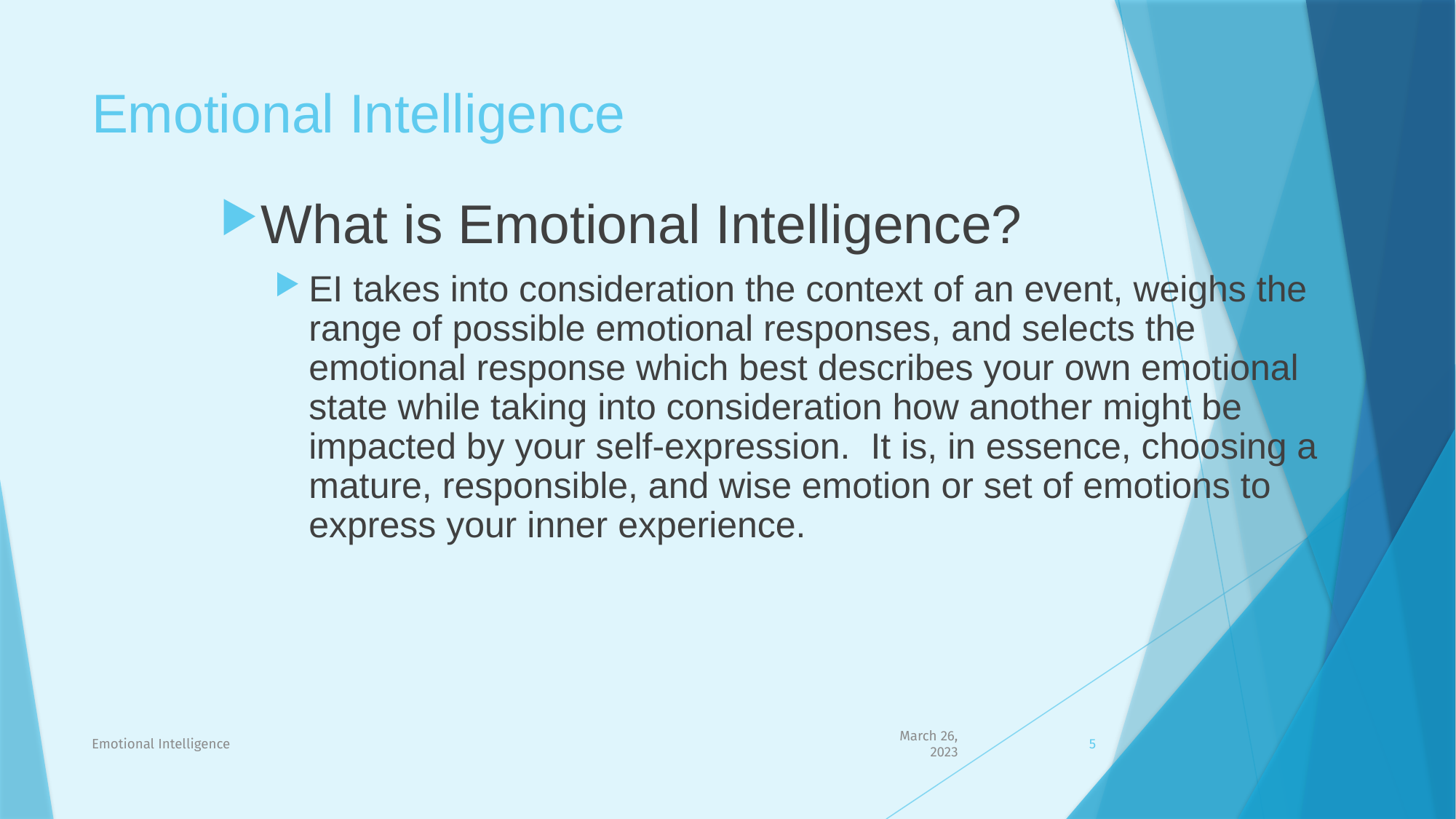

# Emotional Intelligence
What is Emotional Intelligence?
EI takes into consideration the context of an event, weighs the range of possible emotional responses, and selects the emotional response which best describes your own emotional state while taking into consideration how another might be impacted by your self-expression.  It is, in essence, choosing a mature, responsible, and wise emotion or set of emotions to express your inner experience.

Emotional Intelligence
March 26, 2023
5